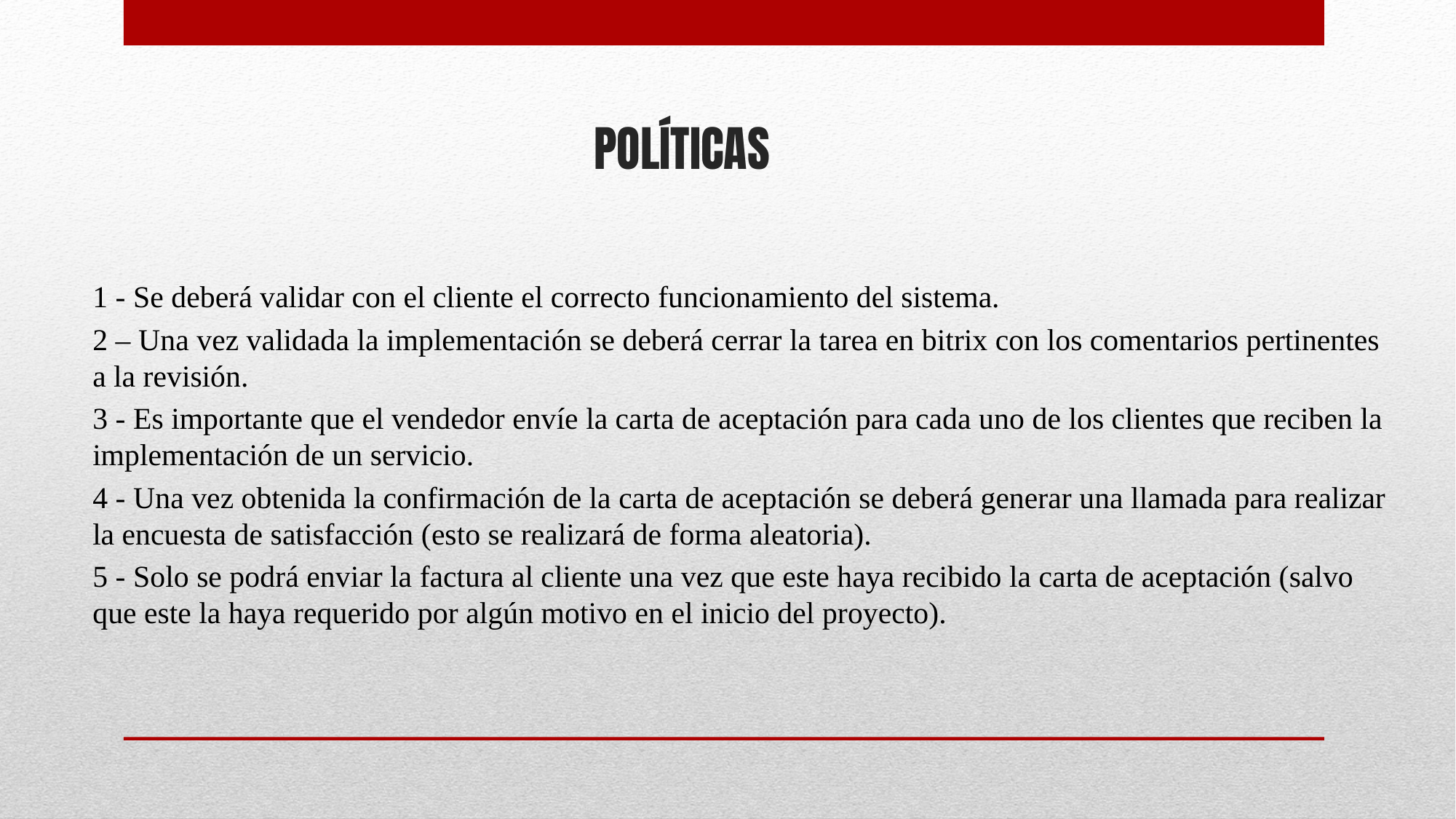

# Políticas
1 - Se deberá validar con el cliente el correcto funcionamiento del sistema.
2 – Una vez validada la implementación se deberá cerrar la tarea en bitrix con los comentarios pertinentes a la revisión.
3 - Es importante que el vendedor envíe la carta de aceptación para cada uno de los clientes que reciben la implementación de un servicio.
4 - Una vez obtenida la confirmación de la carta de aceptación se deberá generar una llamada para realizar la encuesta de satisfacción (esto se realizará de forma aleatoria).
5 - Solo se podrá enviar la factura al cliente una vez que este haya recibido la carta de aceptación (salvo que este la haya requerido por algún motivo en el inicio del proyecto).